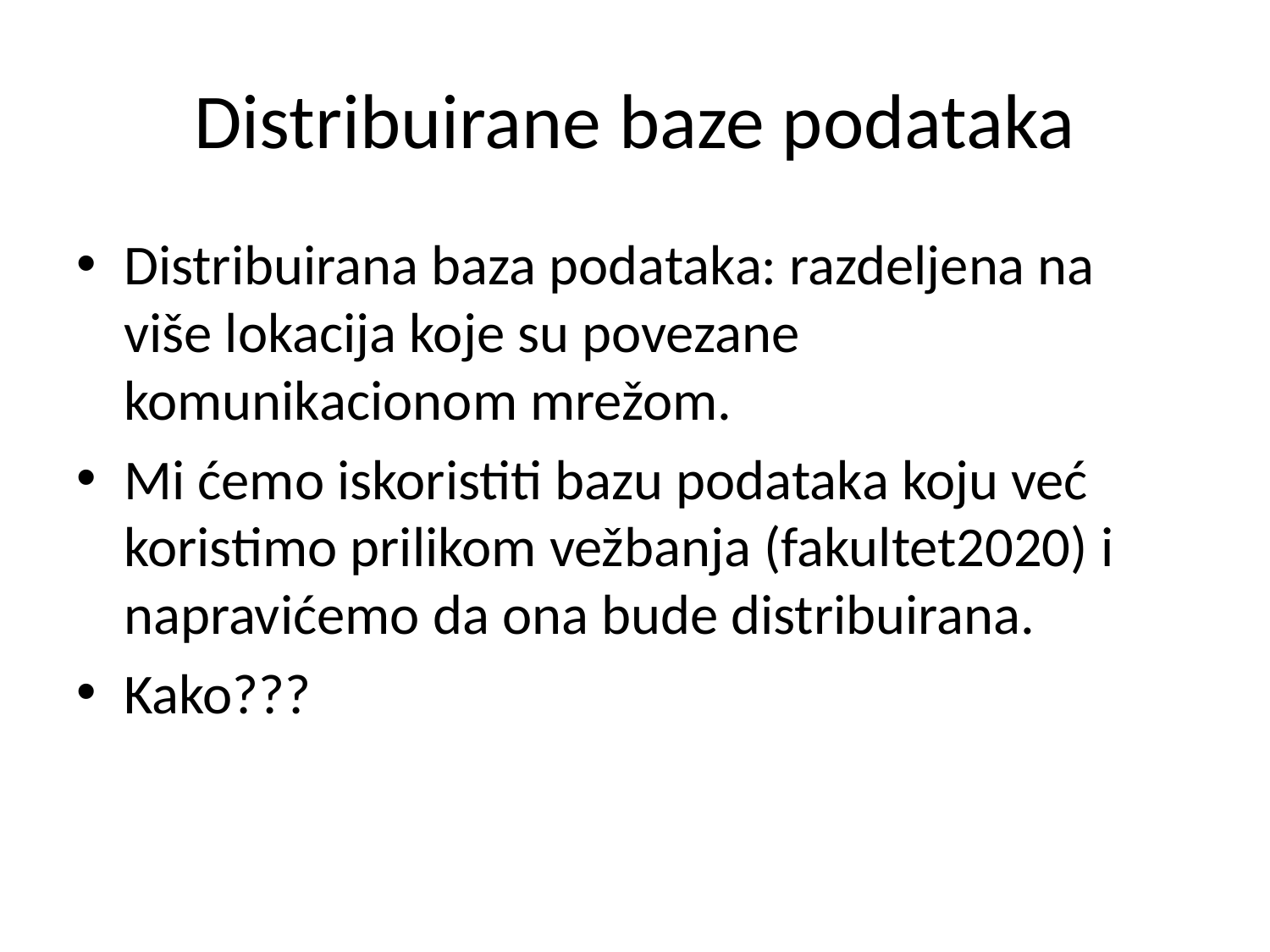

# Distribuirane baze podataka
Distribuirana baza podataka: razdeljena na više lokacija koje su povezane komunikacionom mrežom.
Mi ćemo iskoristiti bazu podataka koju već koristimo prilikom vežbanja (fakultet2020) i napravićemo da ona bude distribuirana.
Kako???